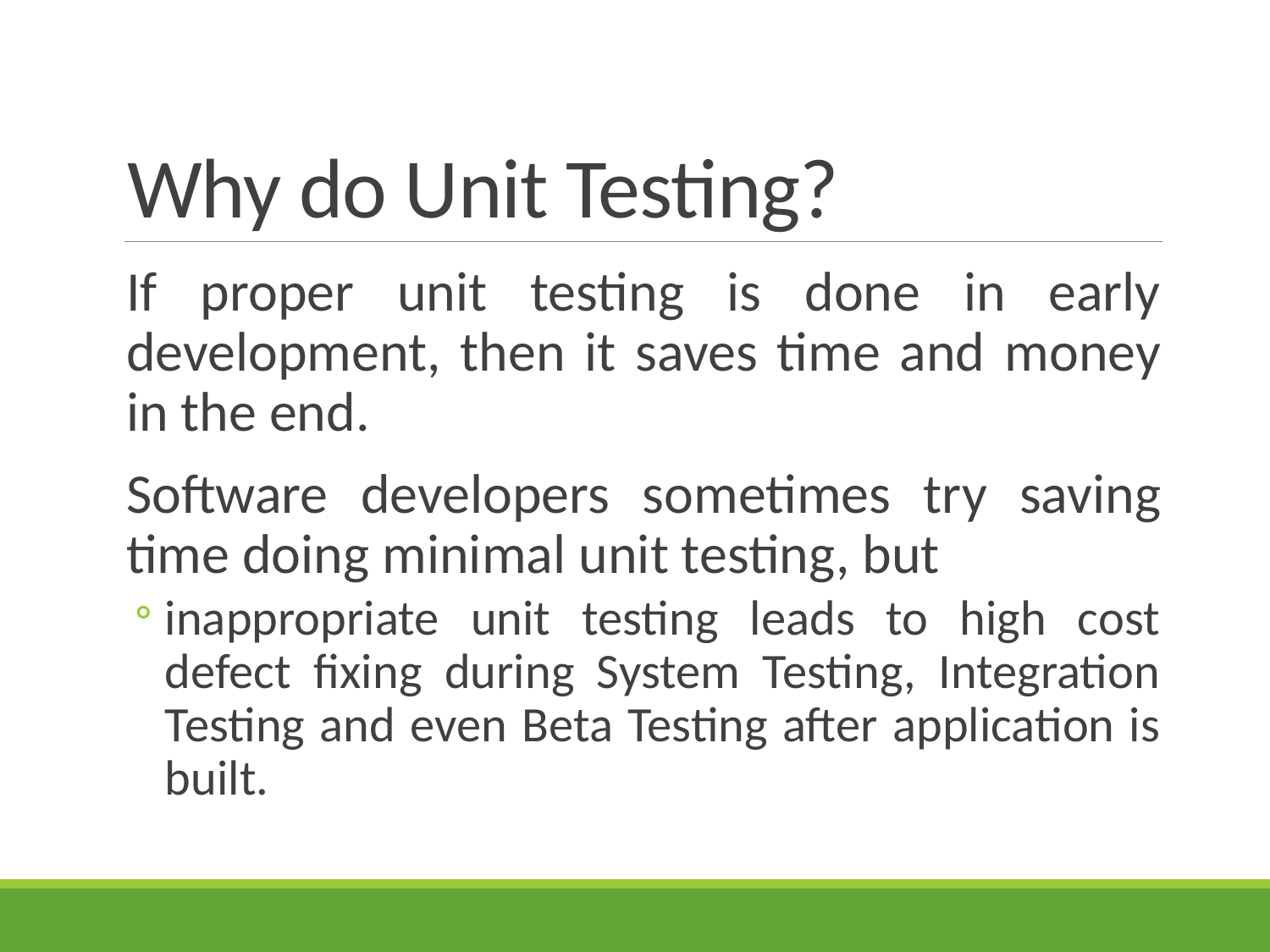

# Why do Unit Testing?
If proper unit testing is done in early development, then it saves time and money in the end.
Software developers sometimes try saving time doing minimal unit testing, but
inappropriate unit testing leads to high cost defect fixing during System Testing, Integration Testing and even Beta Testing after application is built.